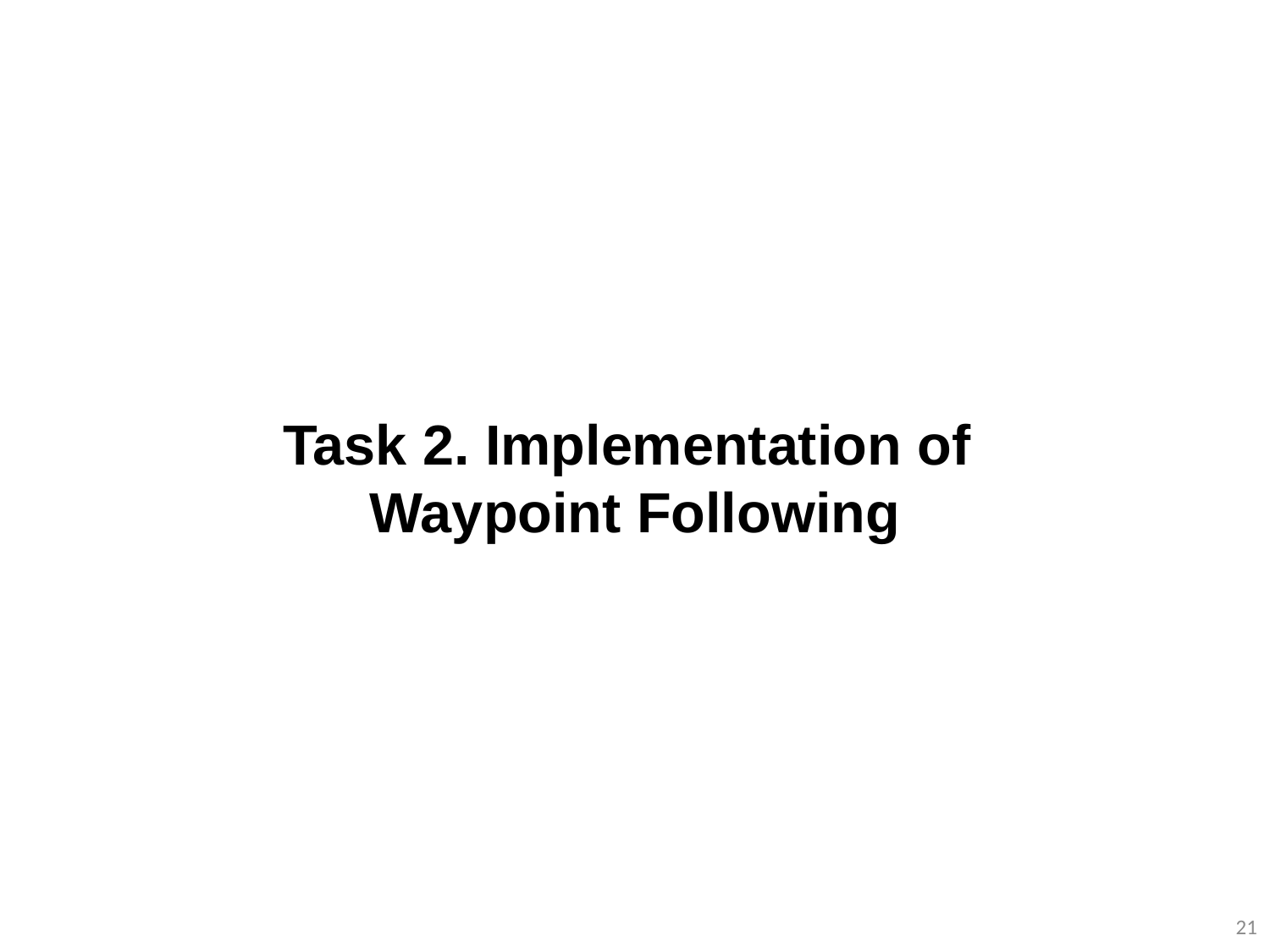

Task 2. Implementation of
Waypoint Following
21